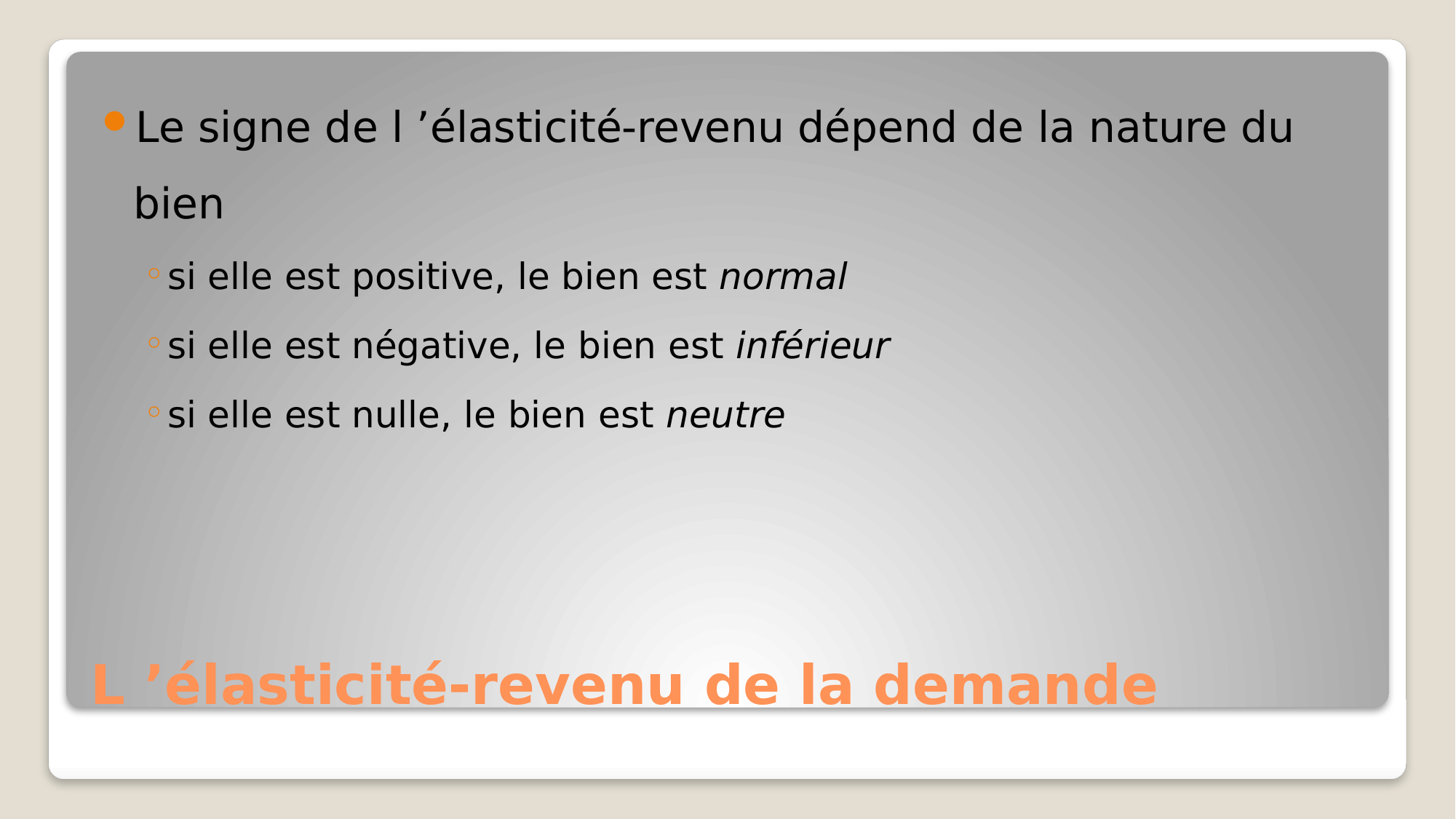

Le signe de l ’élasticité-revenu dépend de la nature du bien
si elle est positive, le bien est normal
si elle est négative, le bien est inférieur
si elle est nulle, le bien est neutre
# L ’élasticité-revenu de la demande